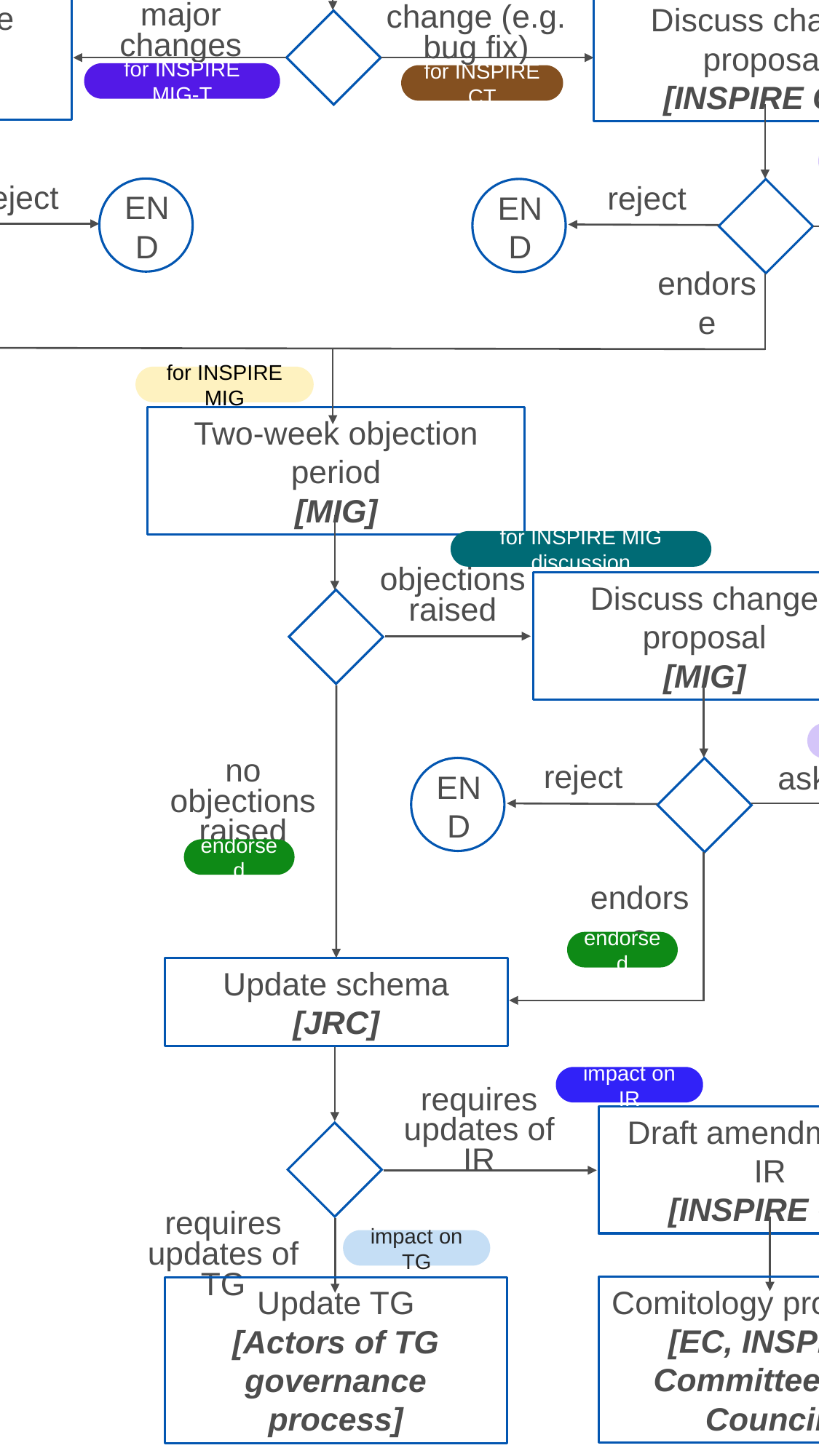

Submit change proposal
[Change Proposer]
Evaluate change proposal
[MIWP Sub-group]
further info required
reject
ask to amend

END
approved
review
minor change (e.g. bug fix)
major changes
Discuss change proposal
[MIG-T]
Discuss change proposal
[INSPIRE CT]

for INSPIRE MIG-T
for INSPIRE CT
further info required
further info required
ask to amend
reject
reject
ask to amend

END
END
endorse
endorse
for INSPIRE MIG
Two-week objection period
[MIG]
for INSPIRE MIG discussion
objections raised
Discuss change proposal
[MIG]

further info required
reject
ask to amend

no objections raised

END
endorsed
endorse
endorsed
Update schema
[JRC]
impact on IR
requires updates of IR
Draft amendment of IR
[INSPIRE CT]

requires updates of TG
impact on TG
for Comitology
Comitology procedure
[EC, INSPIRE Committee, EP, Council]
Update TG
[Actors of TG governance process]